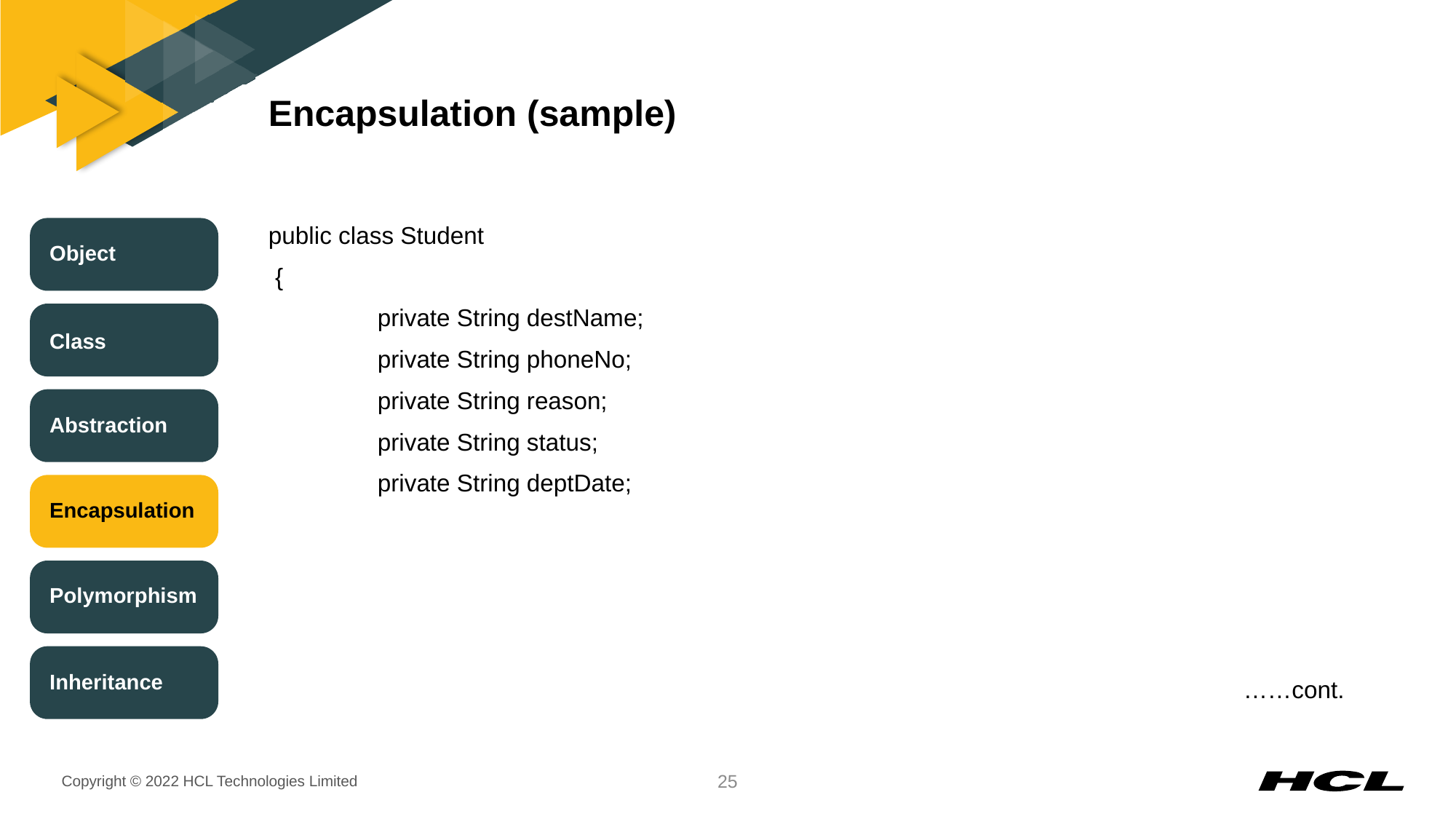

# Encapsulation (sample)
public class Student
 {
	private String destName;
	private String phoneNo;
	private String reason;
	private String status;
	private String deptDate;

……cont.
Object
Class
Abstraction
Encapsulation
Polymorphism
Inheritance
25